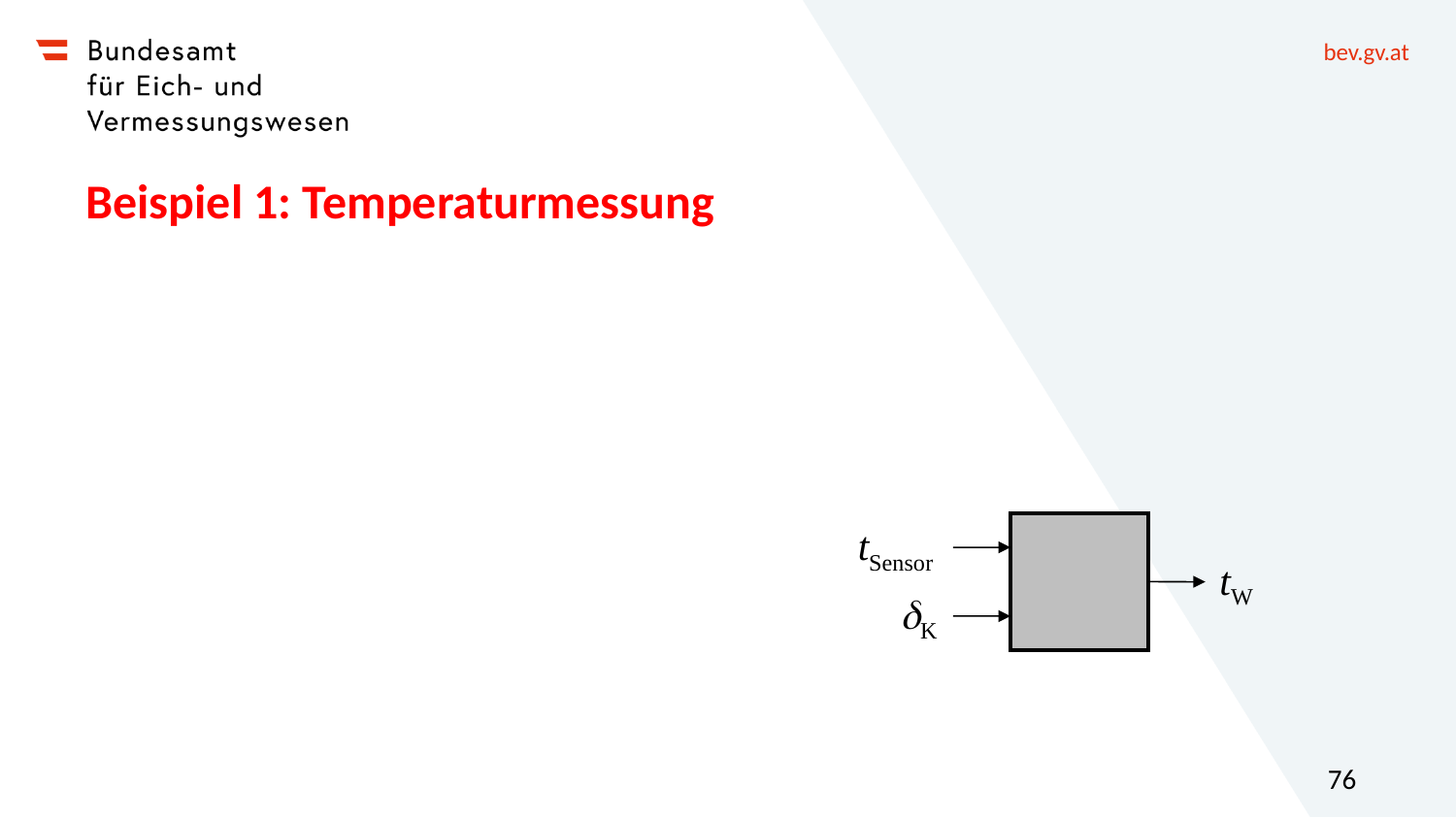

# Beispiel 1: Temperaturmessung
tSensor

tW
δK

76